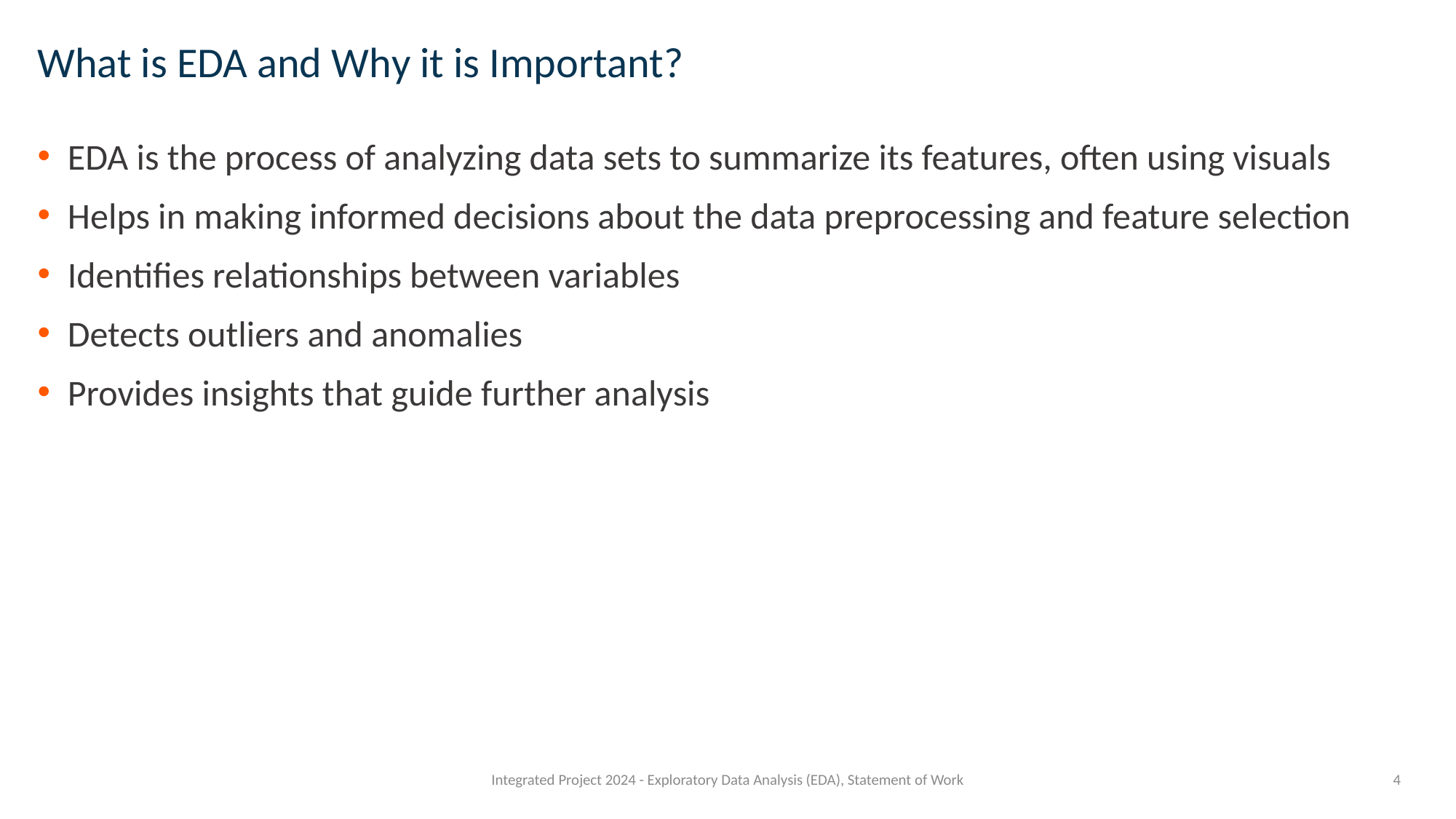

# What is EDA and Why it is Important?
EDA is the process of analyzing data sets to summarize its features, often using visuals
Helps in making informed decisions about the data preprocessing and feature selection
Identifies relationships between variables
Detects outliers and anomalies
Provides insights that guide further analysis

Integrated Project 2024 - Exploratory Data Analysis (EDA), Statement of Work
4